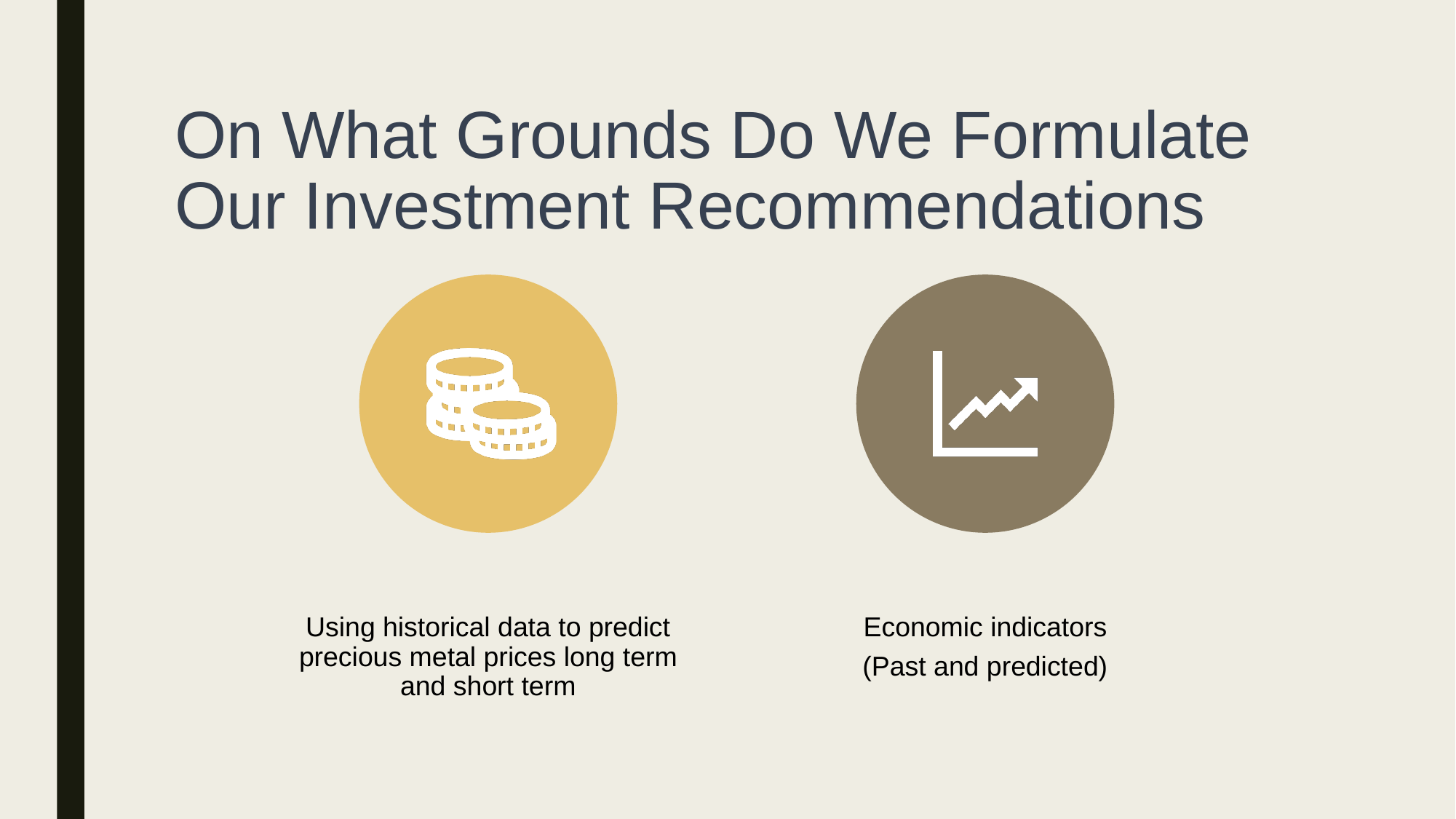

# On What Grounds Do We Formulate Our Investment Recommendations
Using historical data to predict precious metal prices long term and short term
Economic indicators
(Past and predicted)